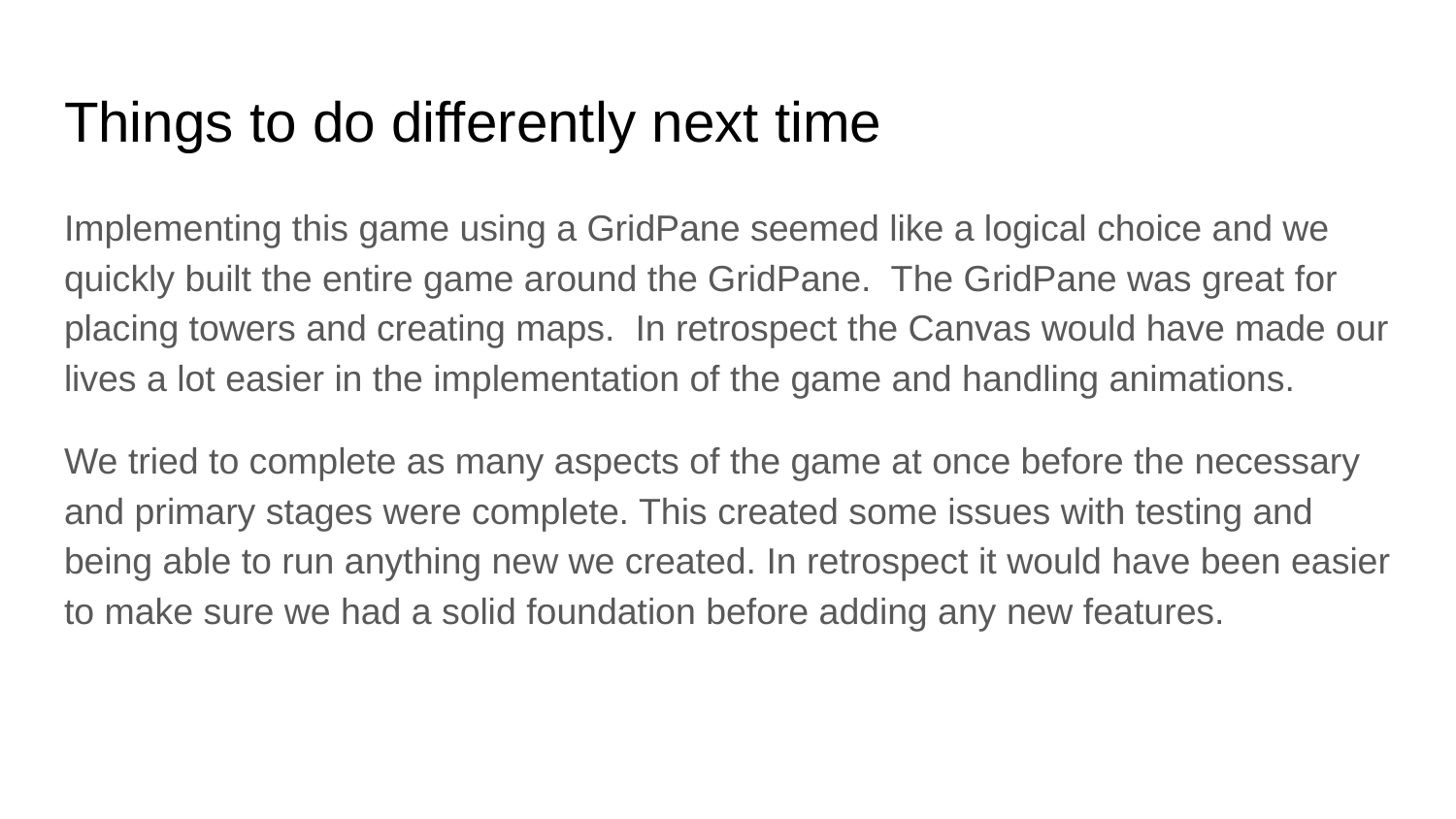

# Things to do differently next time
Implementing this game using a GridPane seemed like a logical choice and we quickly built the entire game around the GridPane.  The GridPane was great for placing towers and creating maps.  In retrospect the Canvas would have made our lives a lot easier in the implementation of the game and handling animations.
We tried to complete as many aspects of the game at once before the necessary and primary stages were complete. This created some issues with testing and being able to run anything new we created. In retrospect it would have been easier to make sure we had a solid foundation before adding any new features.